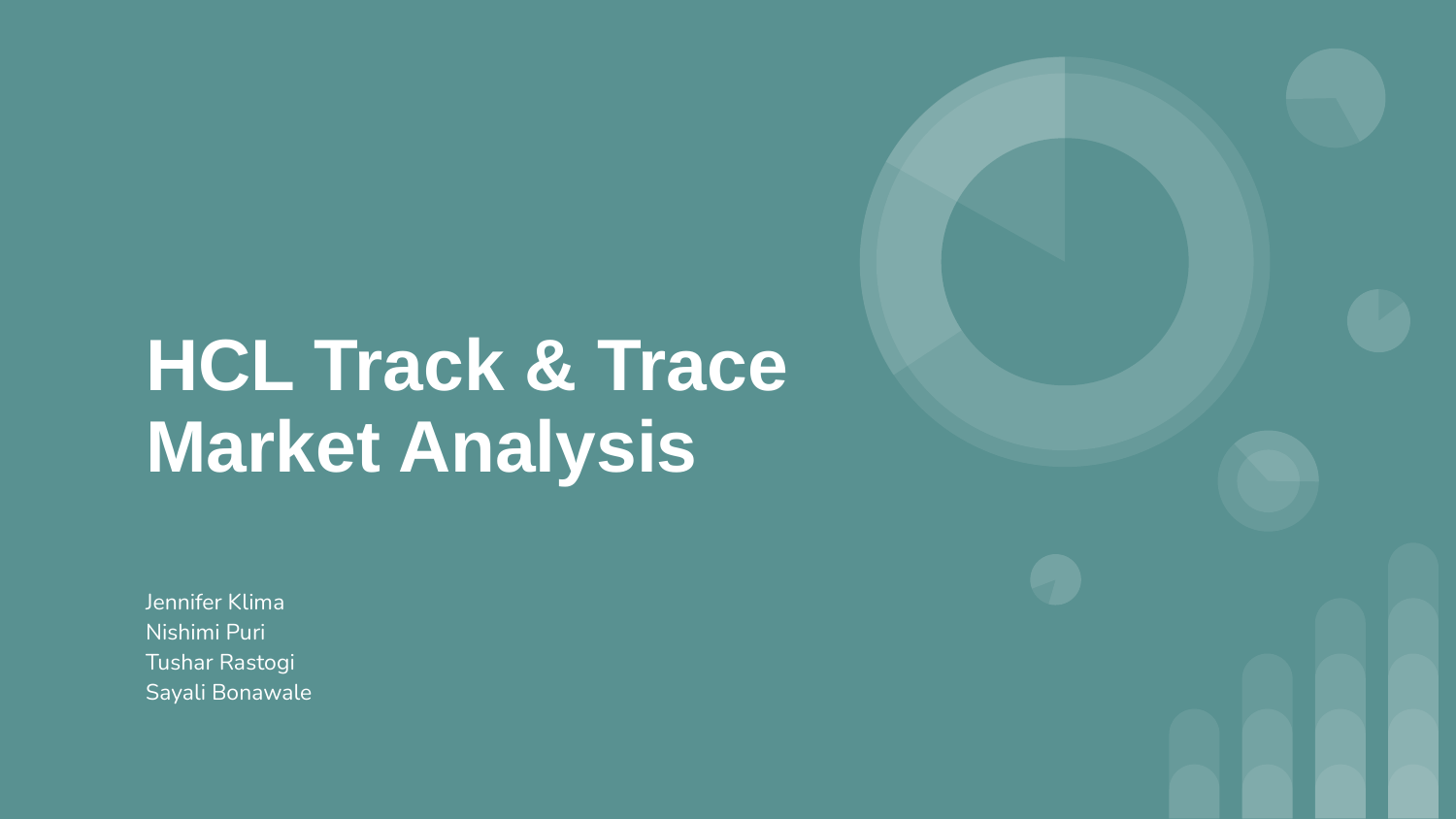

# HCL Track & Trace Market Analysis
Jennifer Klima
Nishimi Puri
Tushar Rastogi
Sayali Bonawale